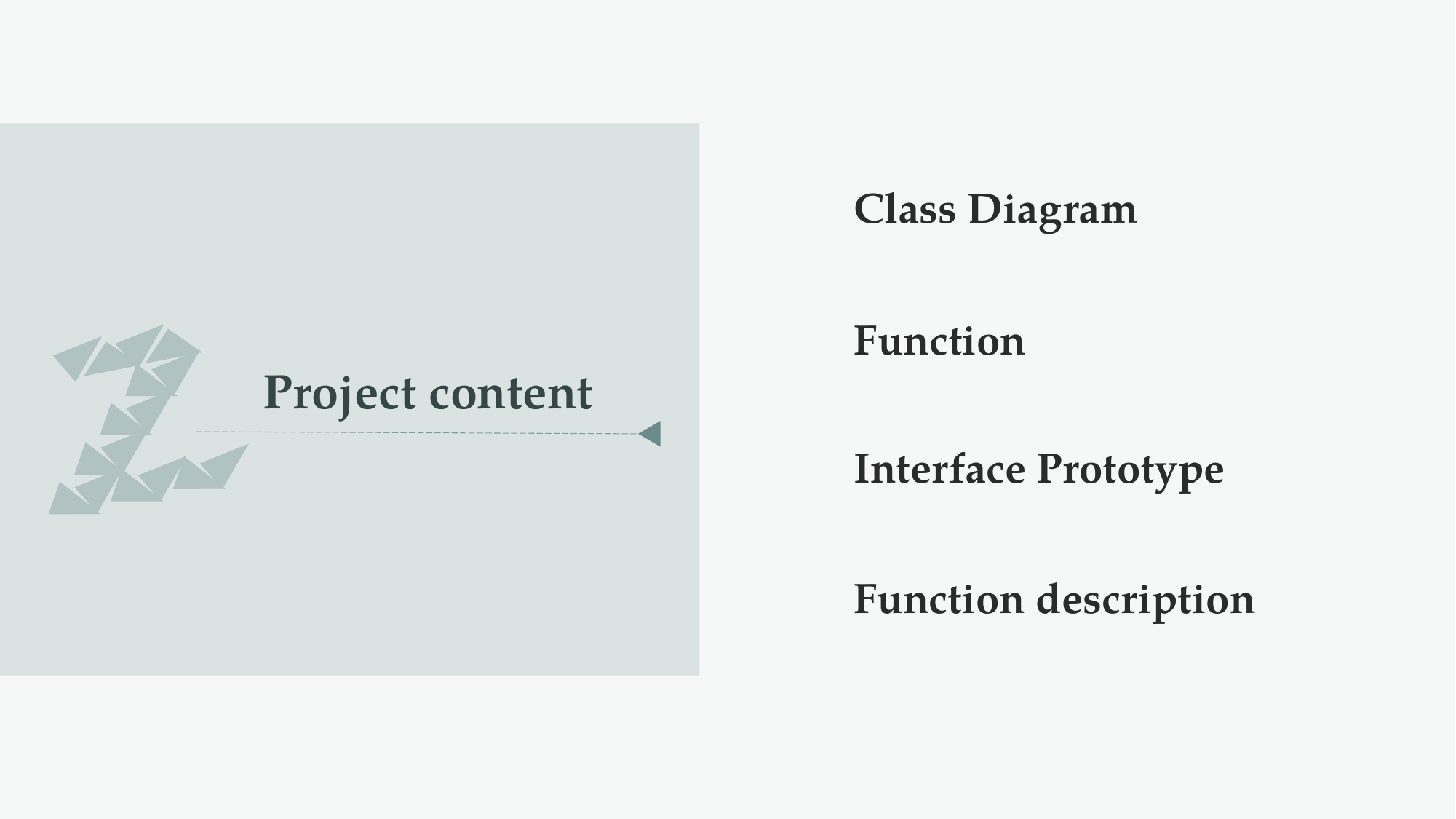

Class Diagram
Function

Project content

Interface Prototype
Function description